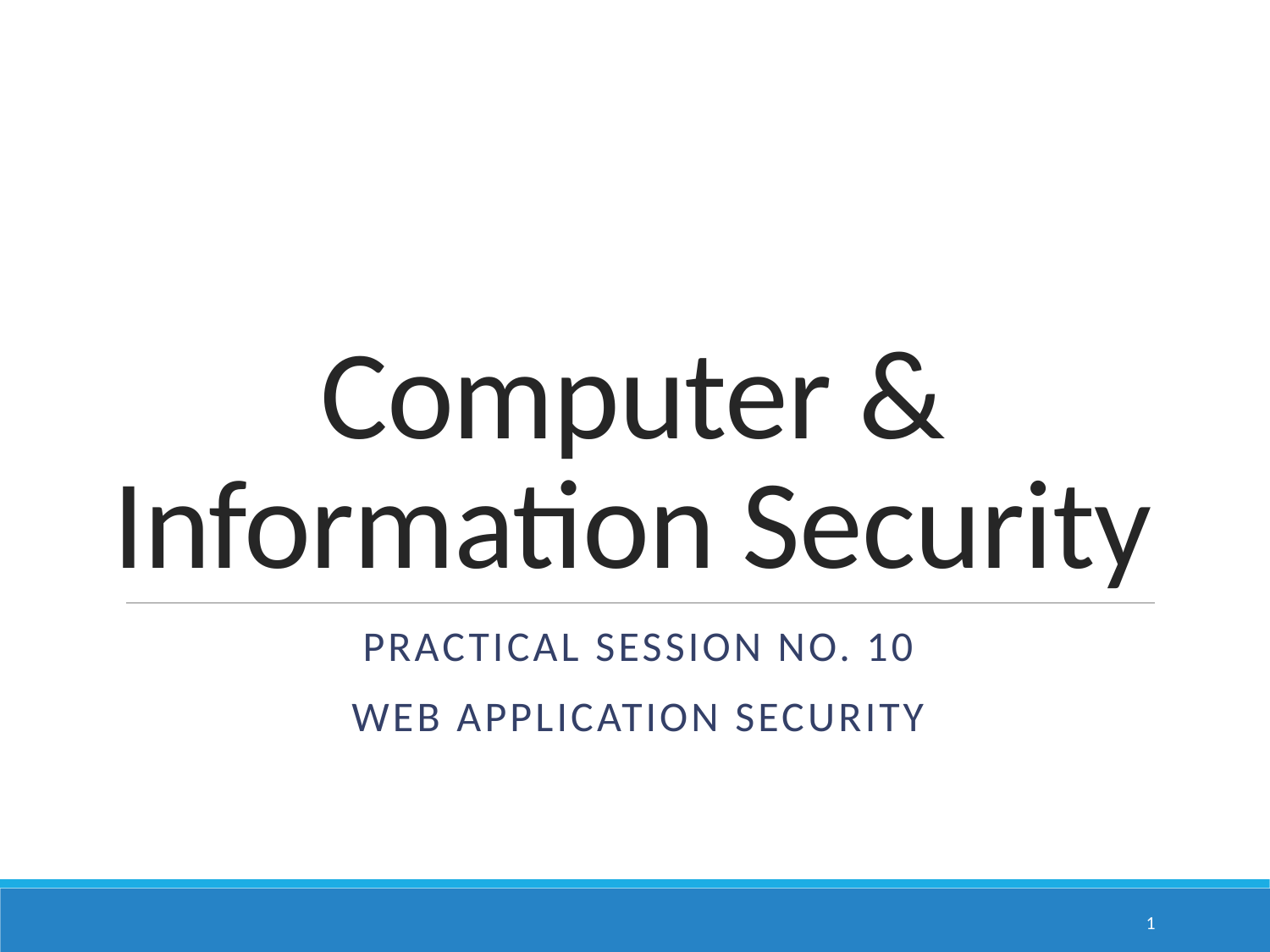

# Computer & Information Security
Practical session no. 10
Web Application Security

1